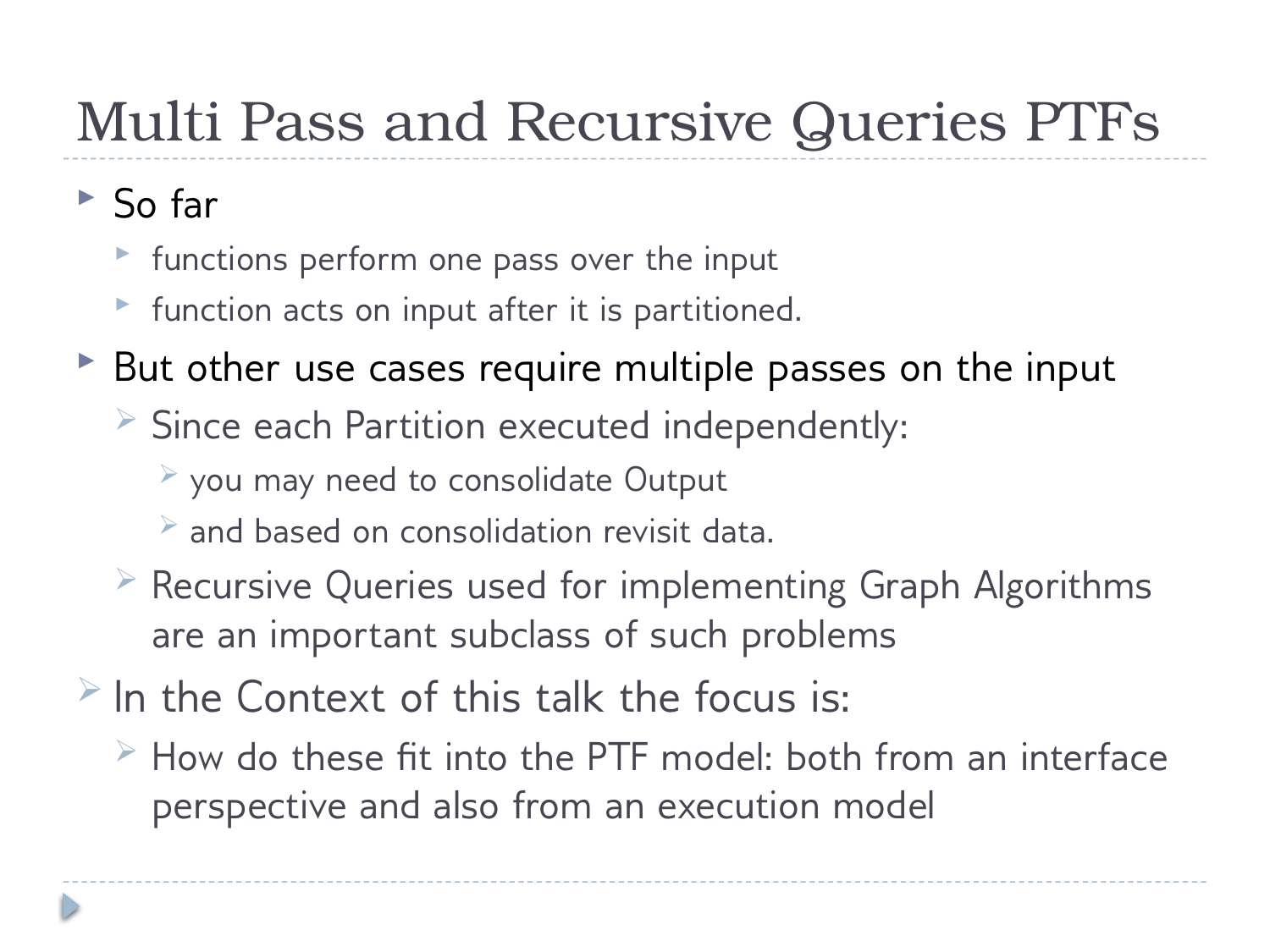

# Multi Pass and Recursive Queries PTFs
So far
functions perform one pass over the input
function acts on input after it is partitioned.
But other use cases require multiple passes on the input
Since each Partition executed independently:
you may need to consolidate Output
and based on consolidation revisit data.
Recursive Queries used for implementing Graph Algorithms are an important subclass of such problems
In the Context of this talk the focus is:
How do these fit into the PTF model: both from an interface perspective and also from an execution model